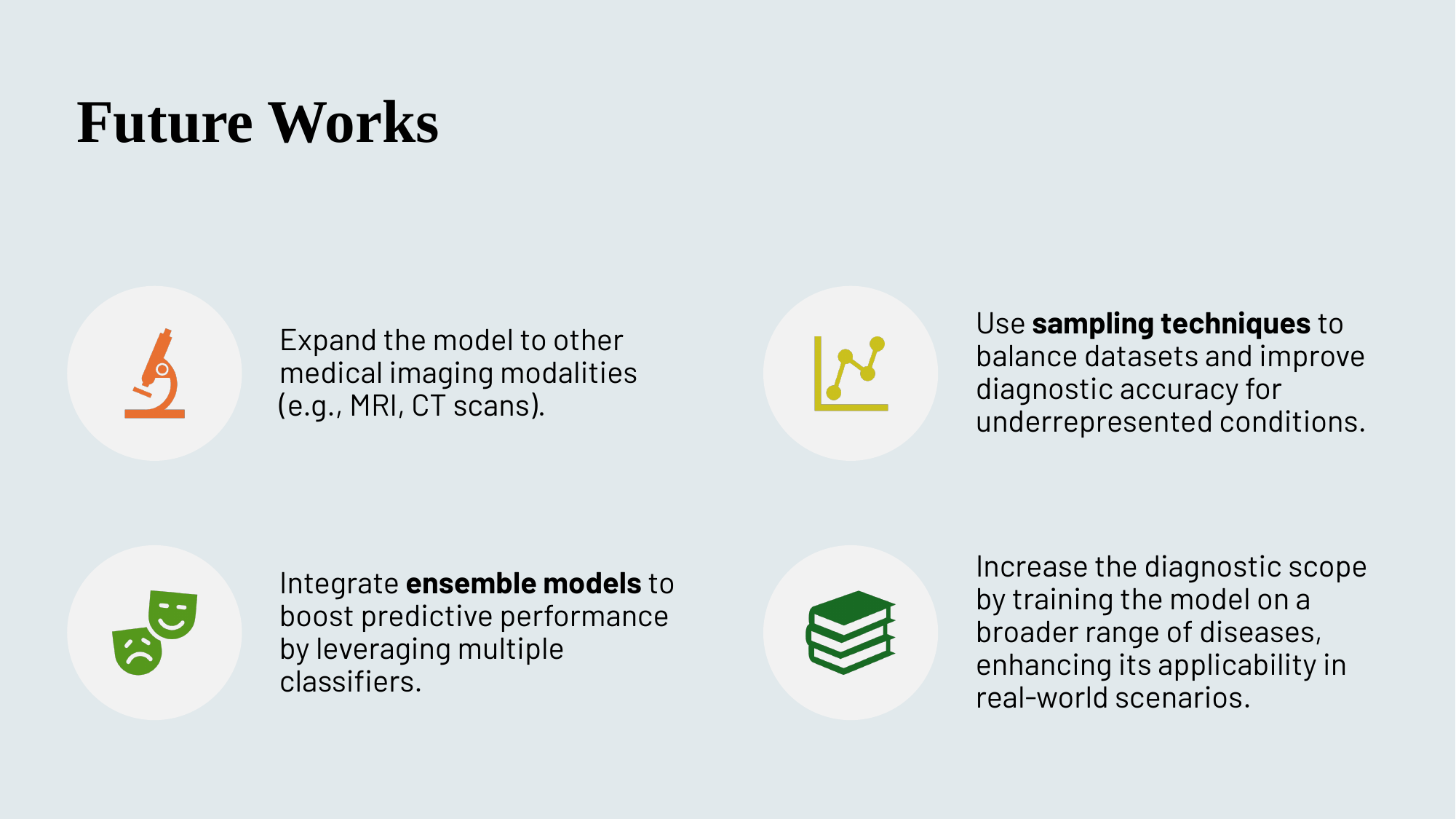

# Future Works
Expand the model to other medical imaging modalities (e.g., MRI, CT scans).
Use sampling techniques to balance datasets and improve diagnostic accuracy for underrepresented conditions.
Integrate ensemble models to boost predictive performance by leveraging multiple classifiers.
Increase the diagnostic scope by training the model on a broader range of diseases, enhancing its applicability in real-world scenarios.